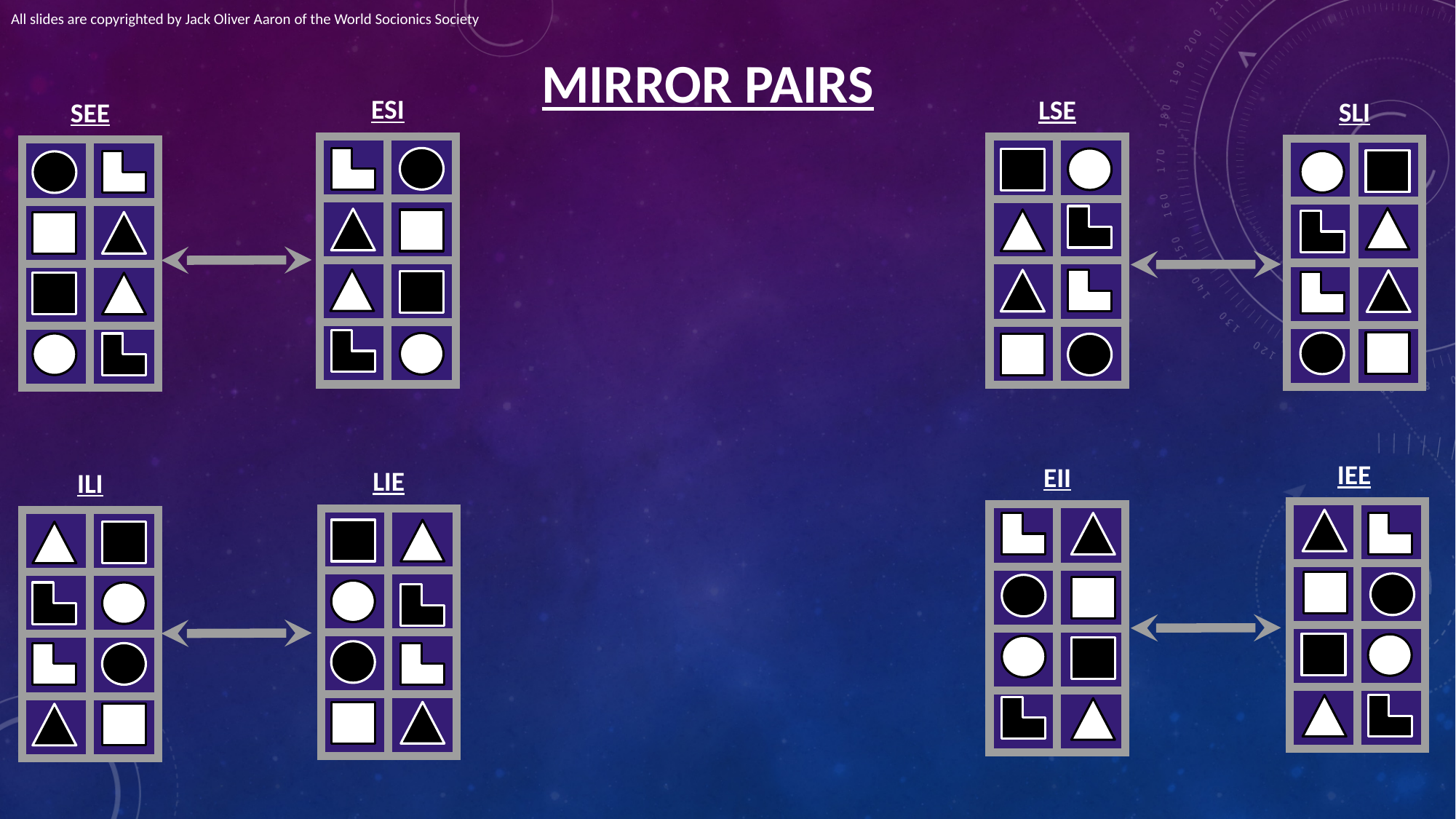

All slides are copyrighted by Jack Oliver Aaron of the World Socionics Society
# MIRROR PAIRS
ESI
LSE
SLI
SEE
|  |  |
| --- | --- |
|  |  |
|  |  |
|  |  |
|  |  |
| --- | --- |
|  |  |
|  |  |
|  |  |
|  |  |
| --- | --- |
|  |  |
|  |  |
|  |  |
|  |  |
| --- | --- |
|  |  |
|  |  |
|  |  |

IEE
EII
LIE
ILI
|  |  |
| --- | --- |
|  |  |
|  |  |
|  |  |
|  |  |
| --- | --- |
|  |  |
|  |  |
|  |  |
|  |  |
| --- | --- |
|  |  |
|  |  |
|  |  |

|  |  |
| --- | --- |
|  |  |
|  |  |
|  |  |